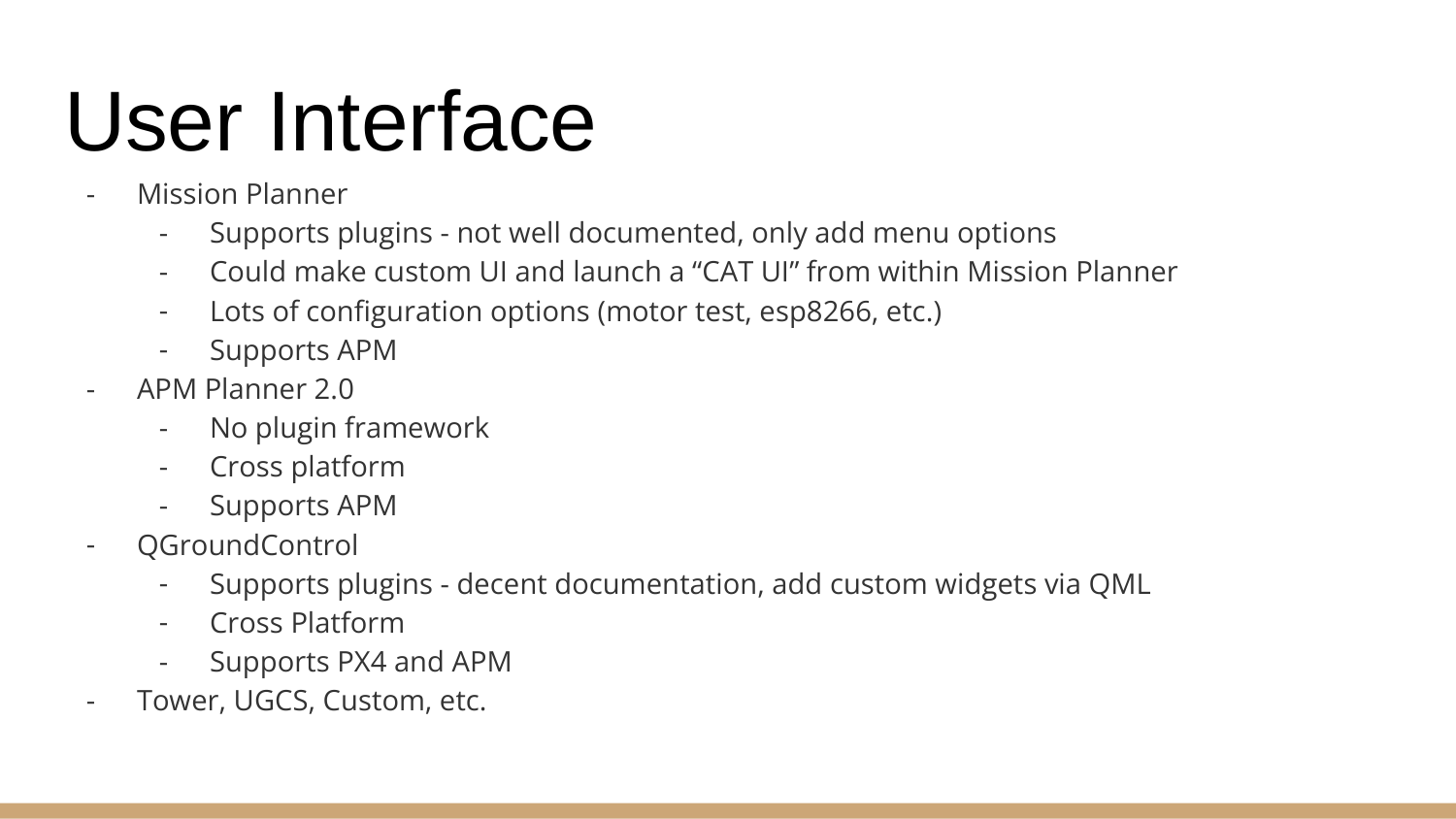

# User Interface
Mission Planner
Supports plugins - not well documented, only add menu options
Could make custom UI and launch a “CAT UI” from within Mission Planner
Lots of configuration options (motor test, esp8266, etc.)
Supports APM
APM Planner 2.0
No plugin framework
Cross platform
Supports APM
QGroundControl
Supports plugins - decent documentation, add custom widgets via QML
Cross Platform
Supports PX4 and APM
Tower, UGCS, Custom, etc.